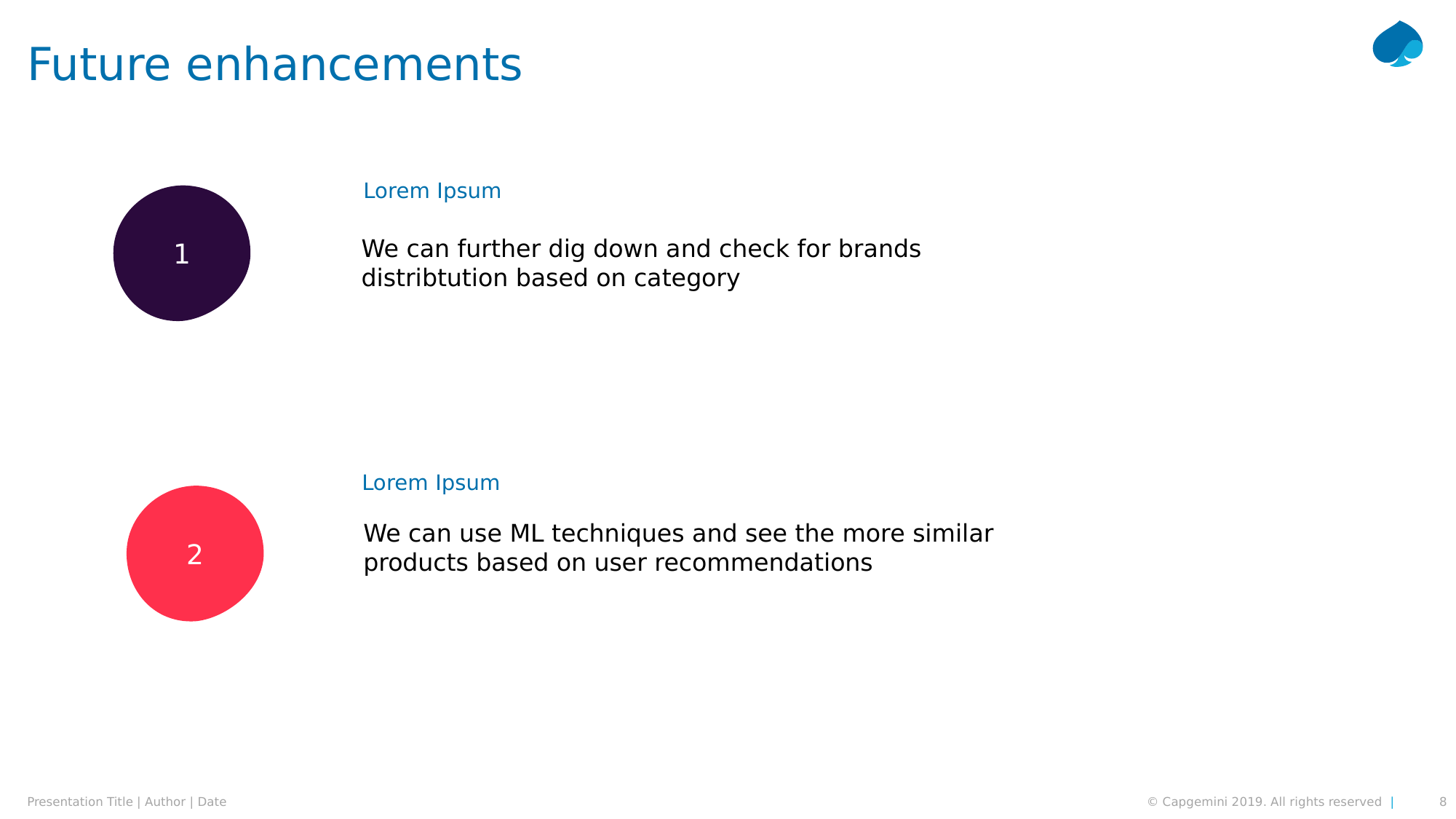

# Future enhancements
Lorem Ipsum
1
We can further dig down and check for brands distribtution based on category
Lorem Ipsum
2
We can use ML techniques and see the more similar products based on user recommendations